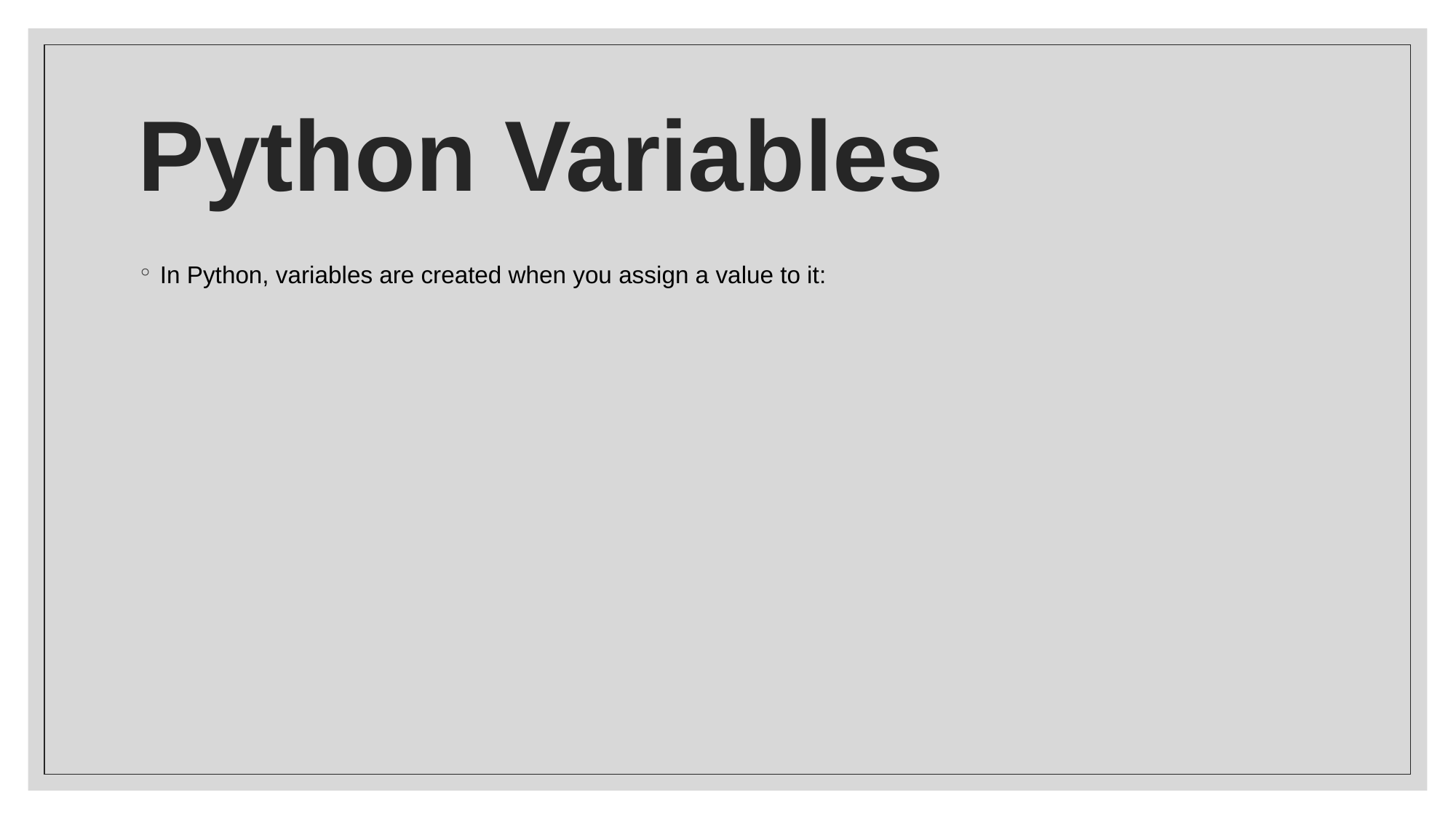

# Python Variables
In Python, variables are created when you assign a value to it: